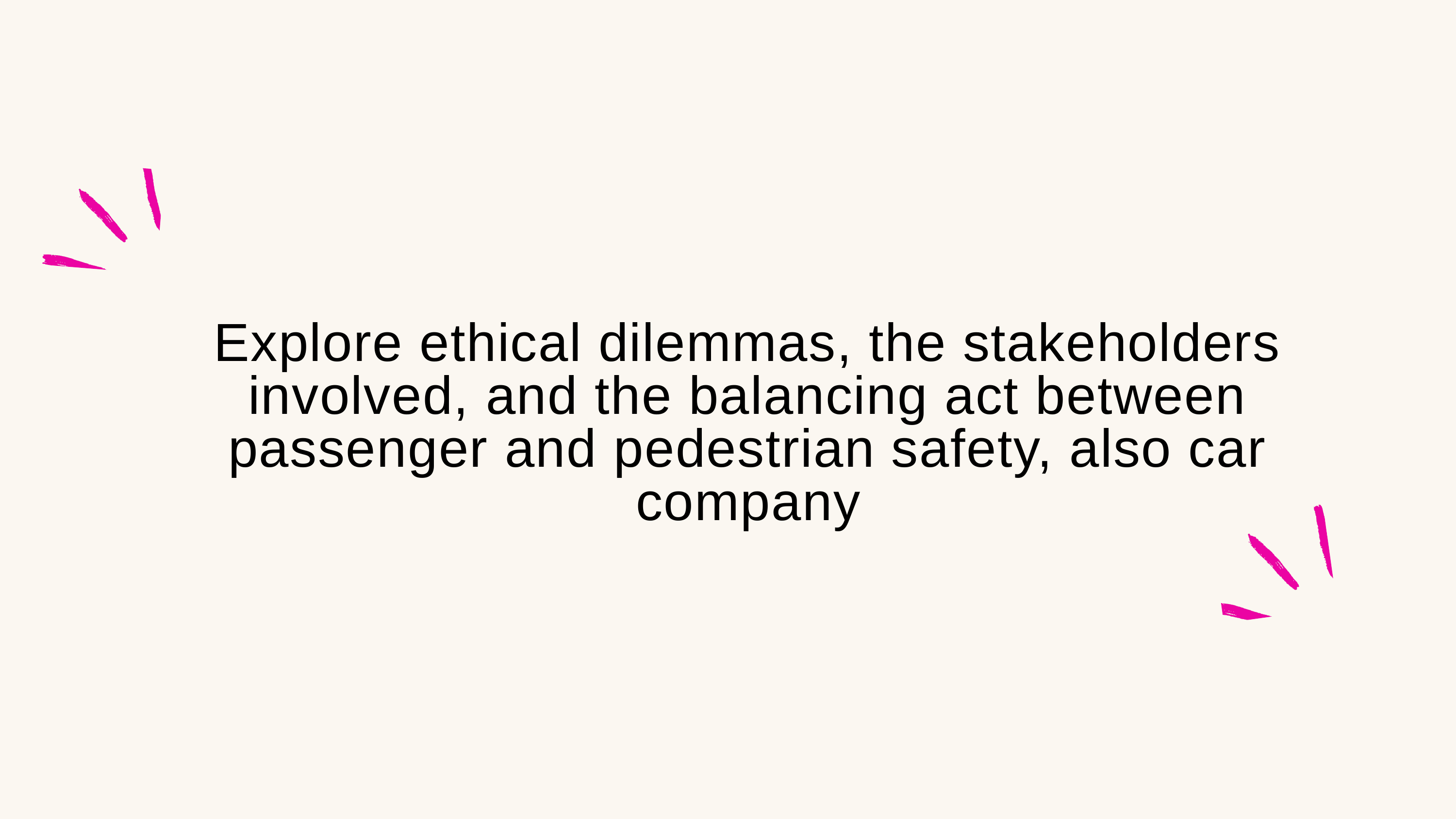

Explore ethical dilemmas, the stakeholders involved, and the balancing act between passenger and pedestrian safety, also car company